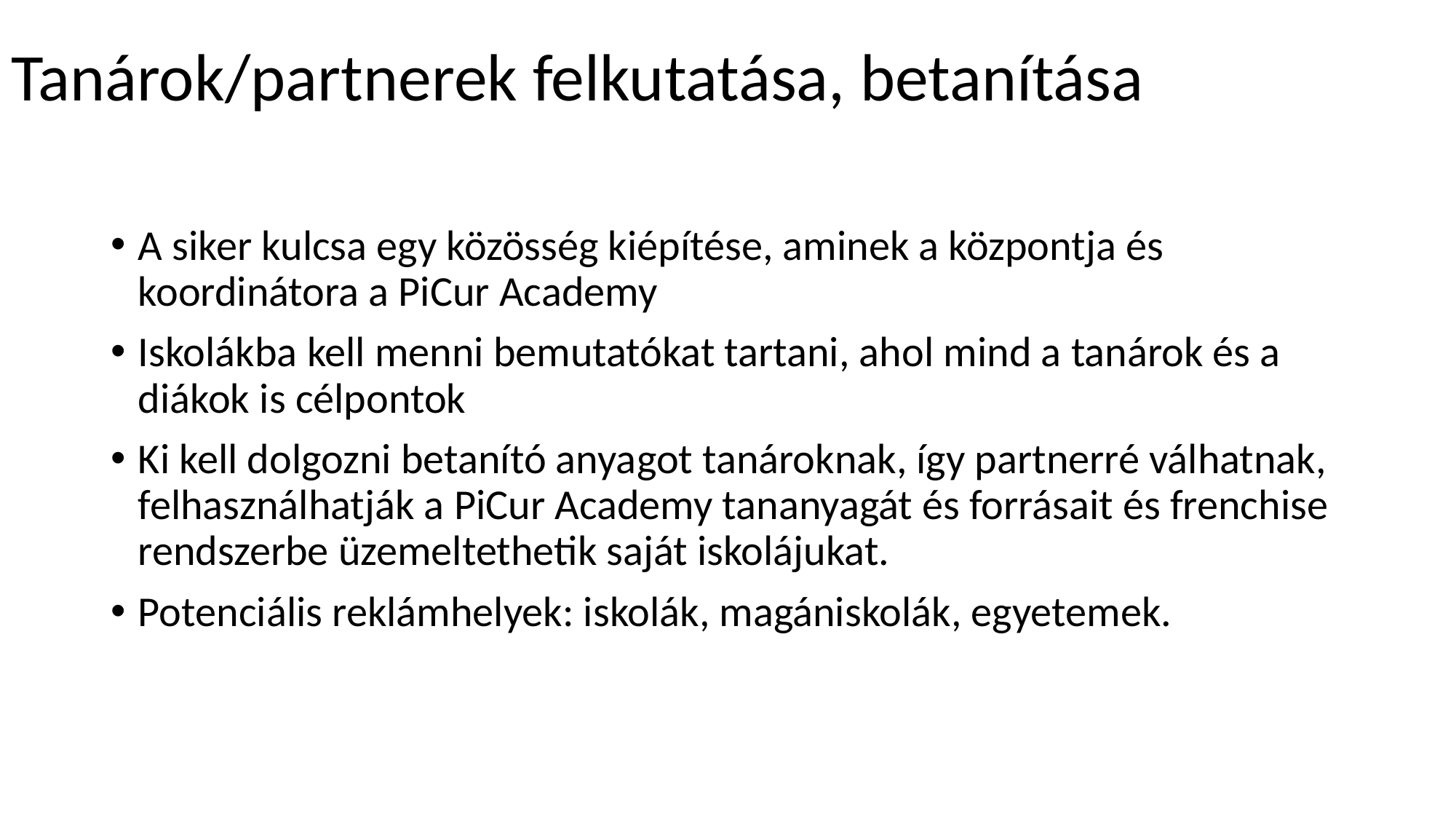

# Tanárok/partnerek felkutatása, betanítása
A siker kulcsa egy közösség kiépítése, aminek a központja és koordinátora a PiCur Academy
Iskolákba kell menni bemutatókat tartani, ahol mind a tanárok és a diákok is célpontok
Ki kell dolgozni betanító anyagot tanároknak, így partnerré válhatnak, felhasználhatják a PiCur Academy tananyagát és forrásait és frenchise rendszerbe üzemeltethetik saját iskolájukat.
Potenciális reklámhelyek: iskolák, magániskolák, egyetemek.